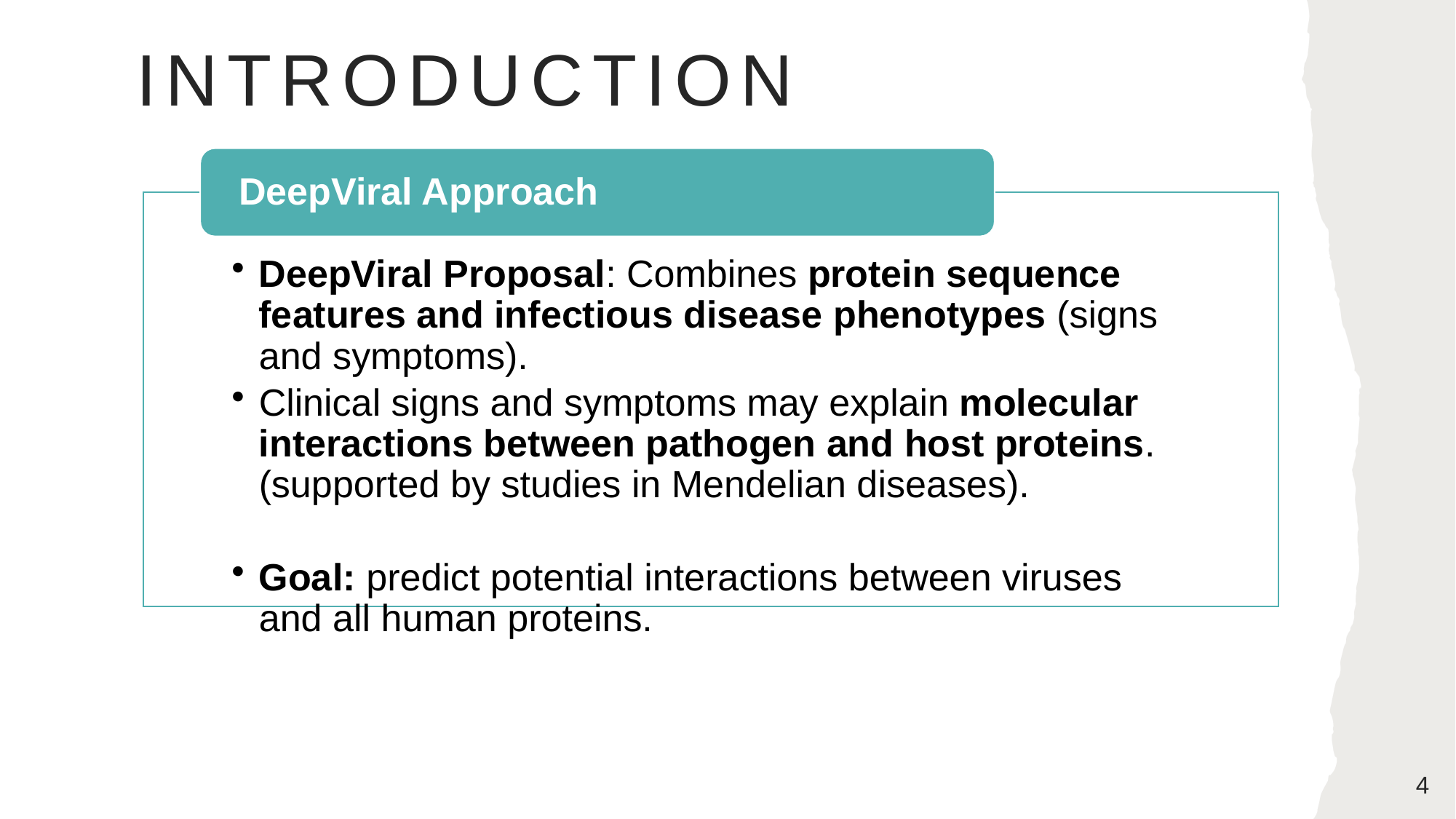

# Introduction
DeepViral Proposal: Combines protein sequence features and infectious disease phenotypes (signs and symptoms).
Clinical signs and symptoms may explain molecular interactions between pathogen and host proteins. (supported by studies in Mendelian diseases).

Goal: predict potential interactions between viruses and all human proteins.
DeepViral Approach
4